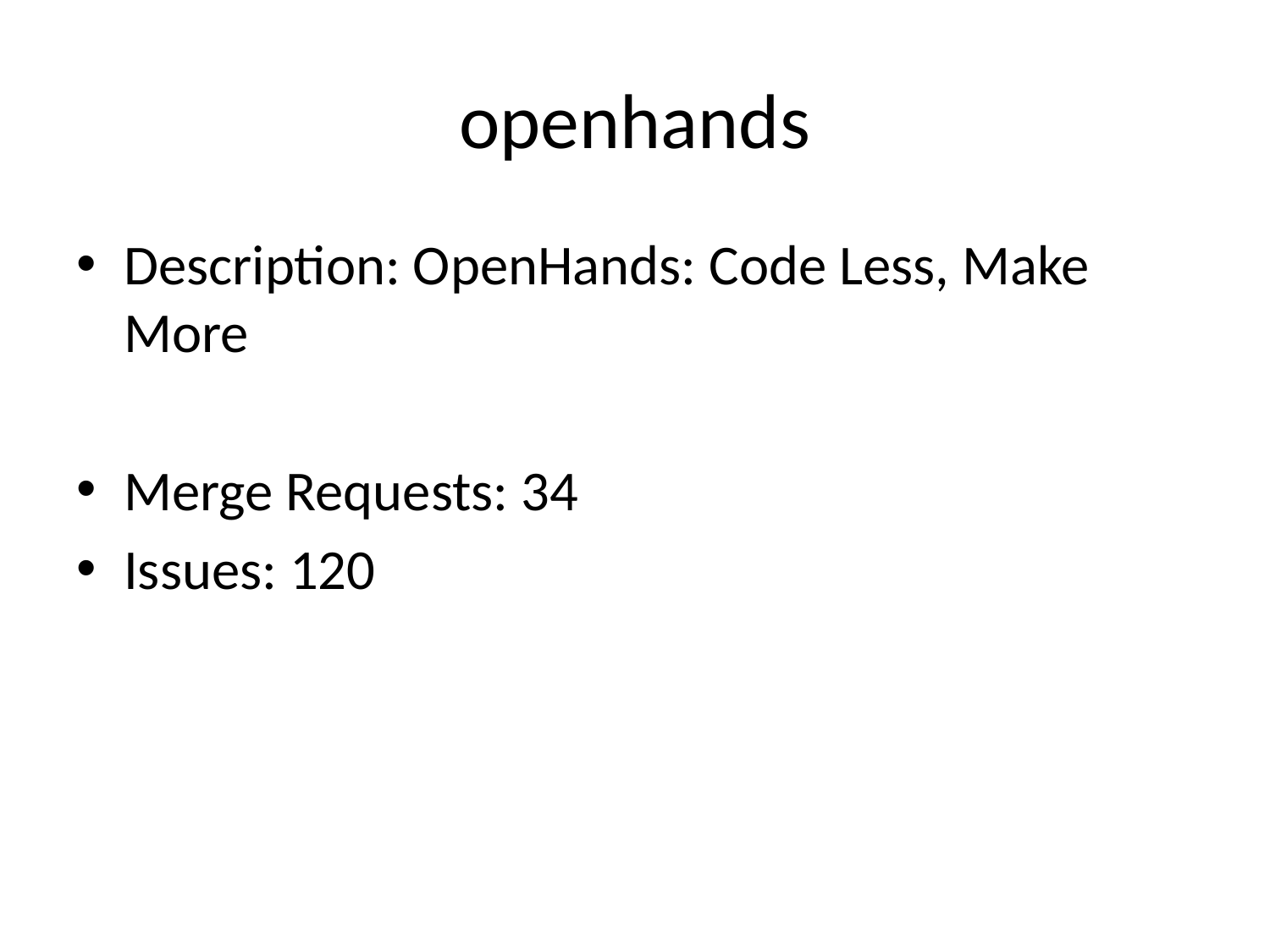

# openhands
Description: OpenHands: Code Less, Make More

Merge Requests: 34
Issues: 120